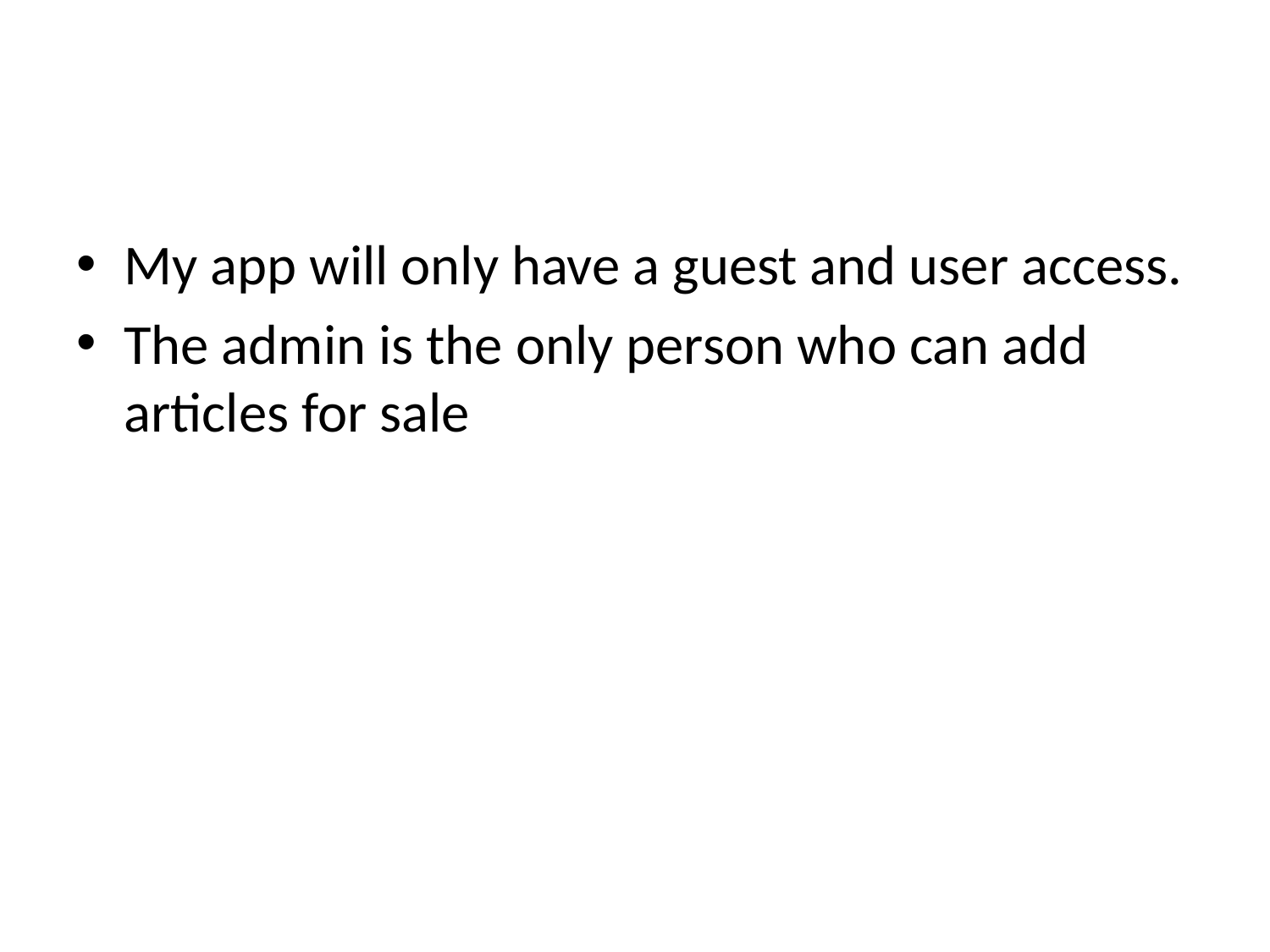

My app will only have a guest and user access.
The admin is the only person who can add articles for sale